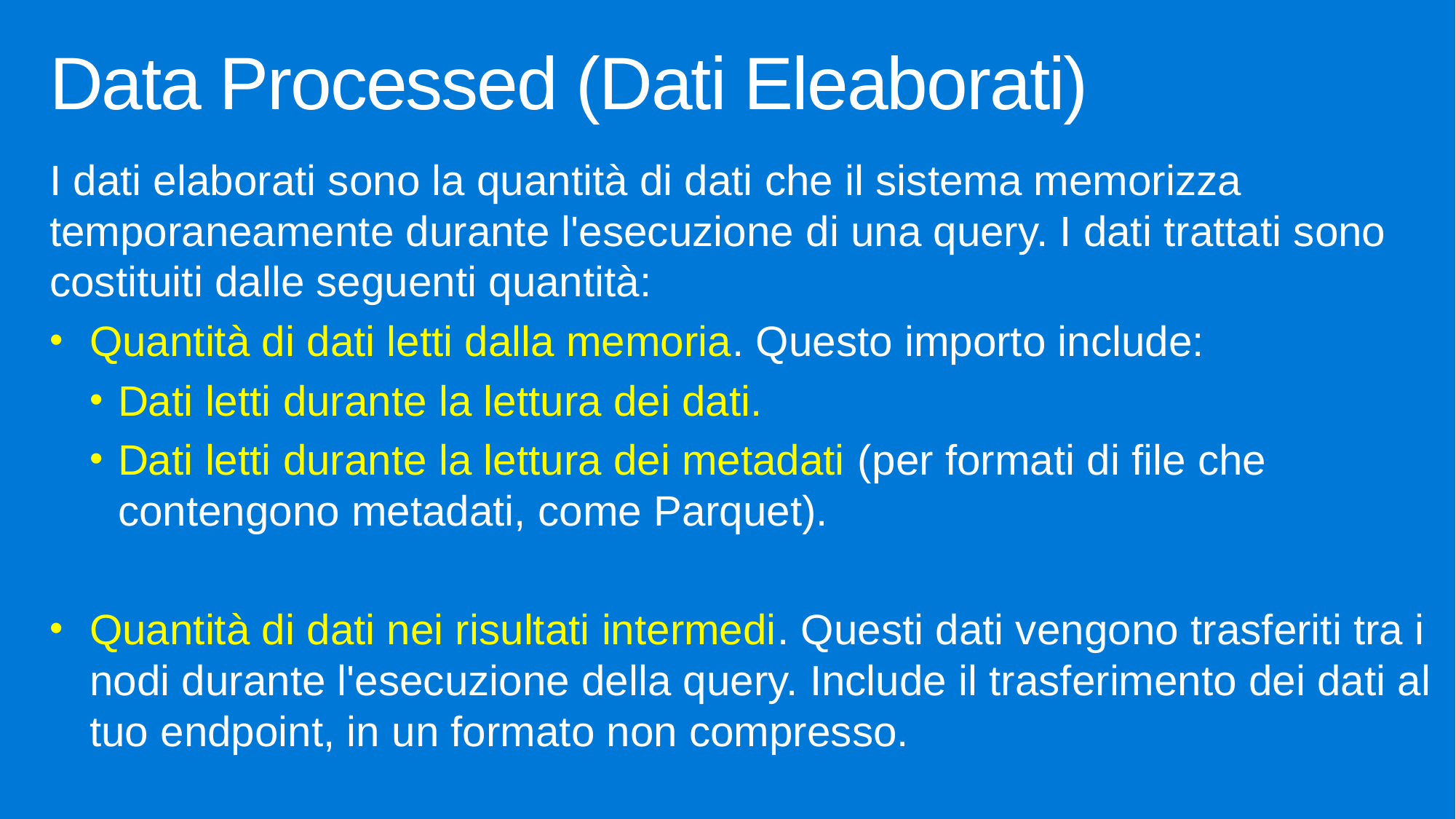

# Data Processed (Dati Eleaborati)
I dati elaborati sono la quantità di dati che il sistema memorizza temporaneamente durante l'esecuzione di una query. I dati trattati sono costituiti dalle seguenti quantità:
Quantità di dati letti dalla memoria. Questo importo include:
Dati letti durante la lettura dei dati.
Dati letti durante la lettura dei metadati (per formati di file che contengono metadati, come Parquet).

Quantità di dati nei risultati intermedi. Questi dati vengono trasferiti tra i nodi durante l'esecuzione della query. Include il trasferimento dei dati al tuo endpoint, in un formato non compresso.